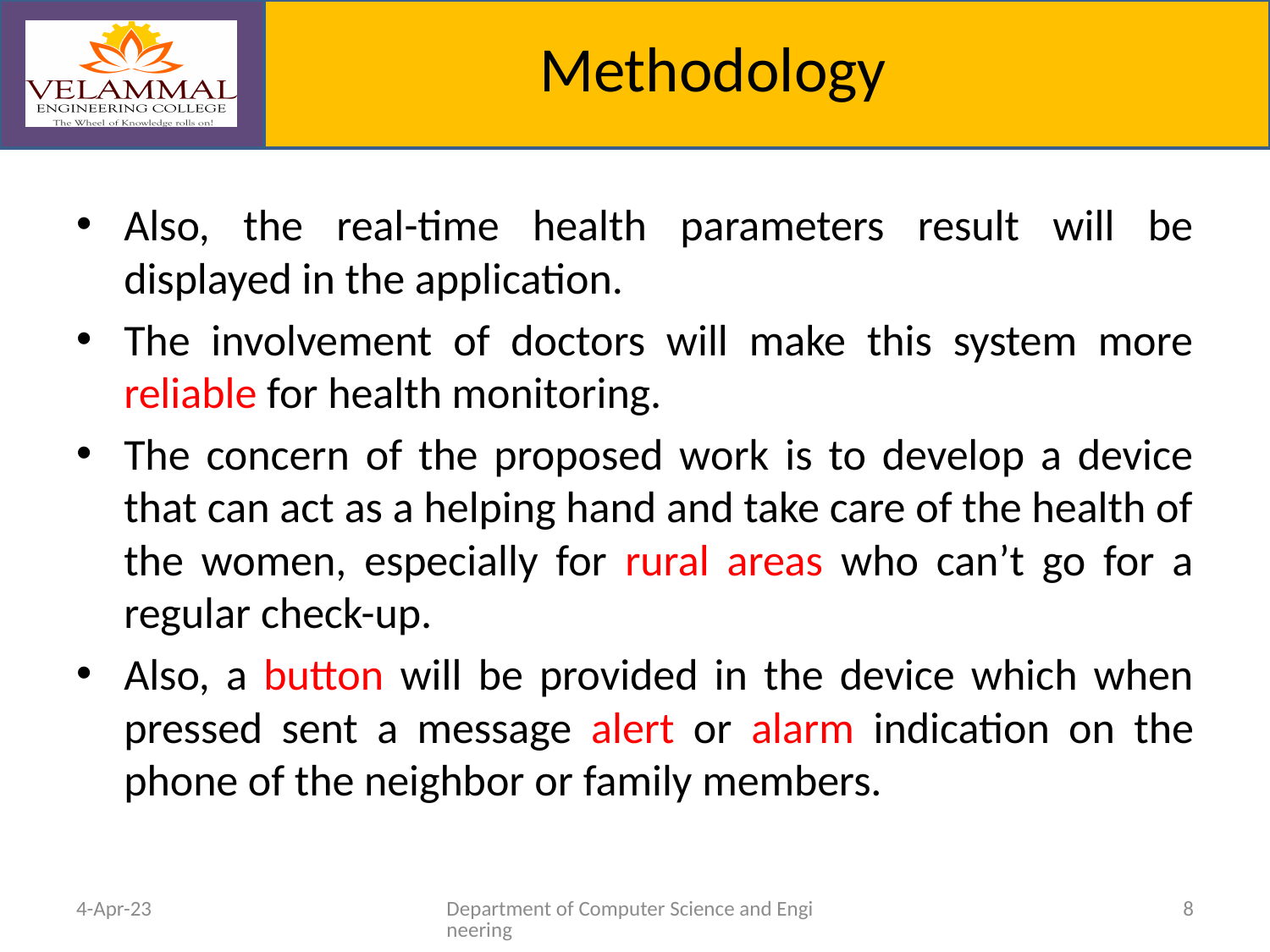

# Methodology
Also, the real-time health parameters result will be displayed in the application.
The involvement of doctors will make this system more reliable for health monitoring.
The concern of the proposed work is to develop a device that can act as a helping hand and take care of the health of the women, especially for rural areas who can’t go for a regular check-up.
Also, a button will be provided in the device which when pressed sent a message alert or alarm indication on the phone of the neighbor or family members.

DISTURBANCE
4-Apr-23
Department of Computer Science and Engineering
8